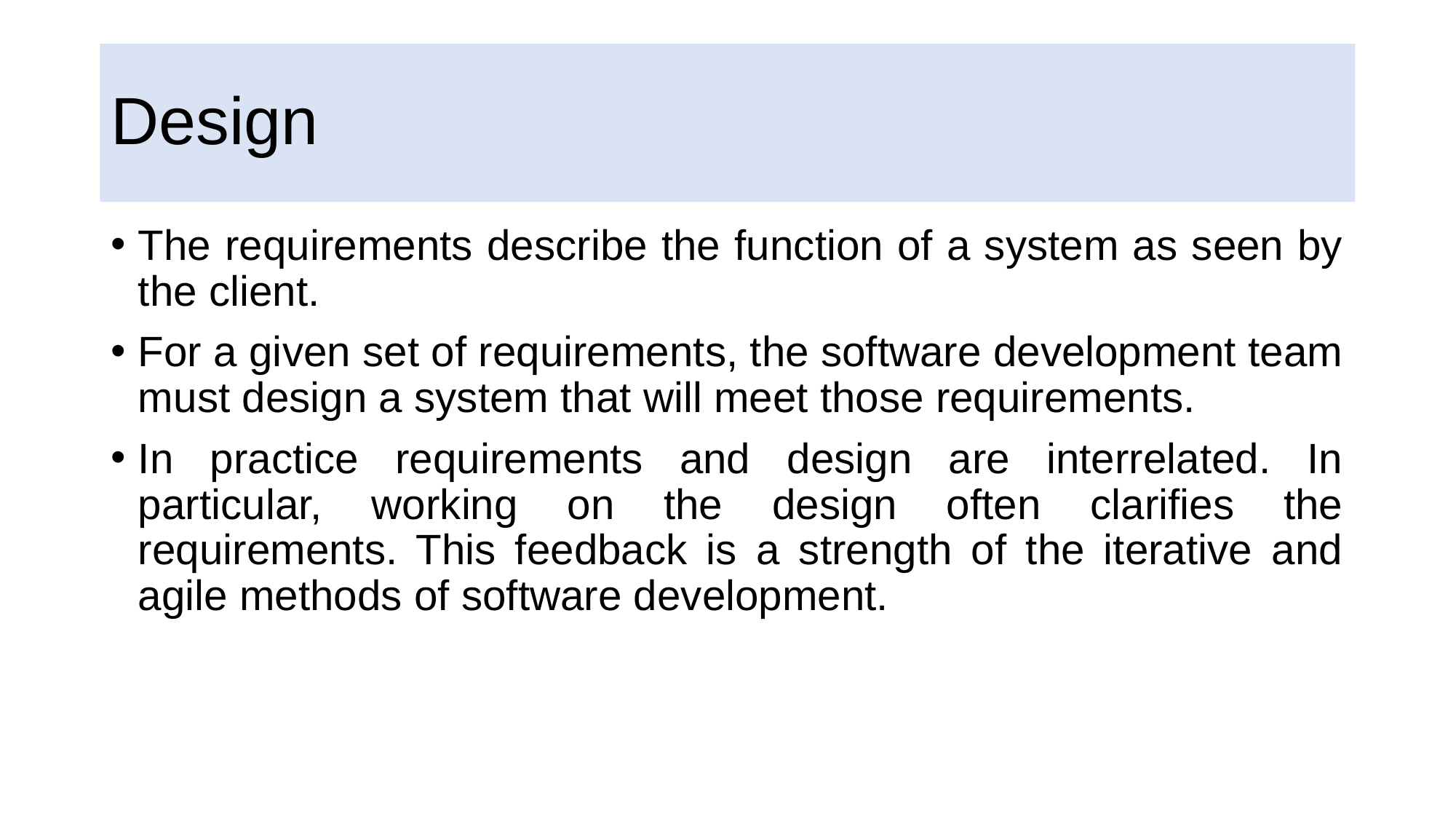

# Design
The requirements describe the function of a system as seen by the client.
For a given set of requirements, the software development team must design a system that will meet those requirements.
In practice requirements and design are interrelated. In particular, working on the design often clarifies the requirements. This feedback is a strength of the iterative and agile methods of software development.